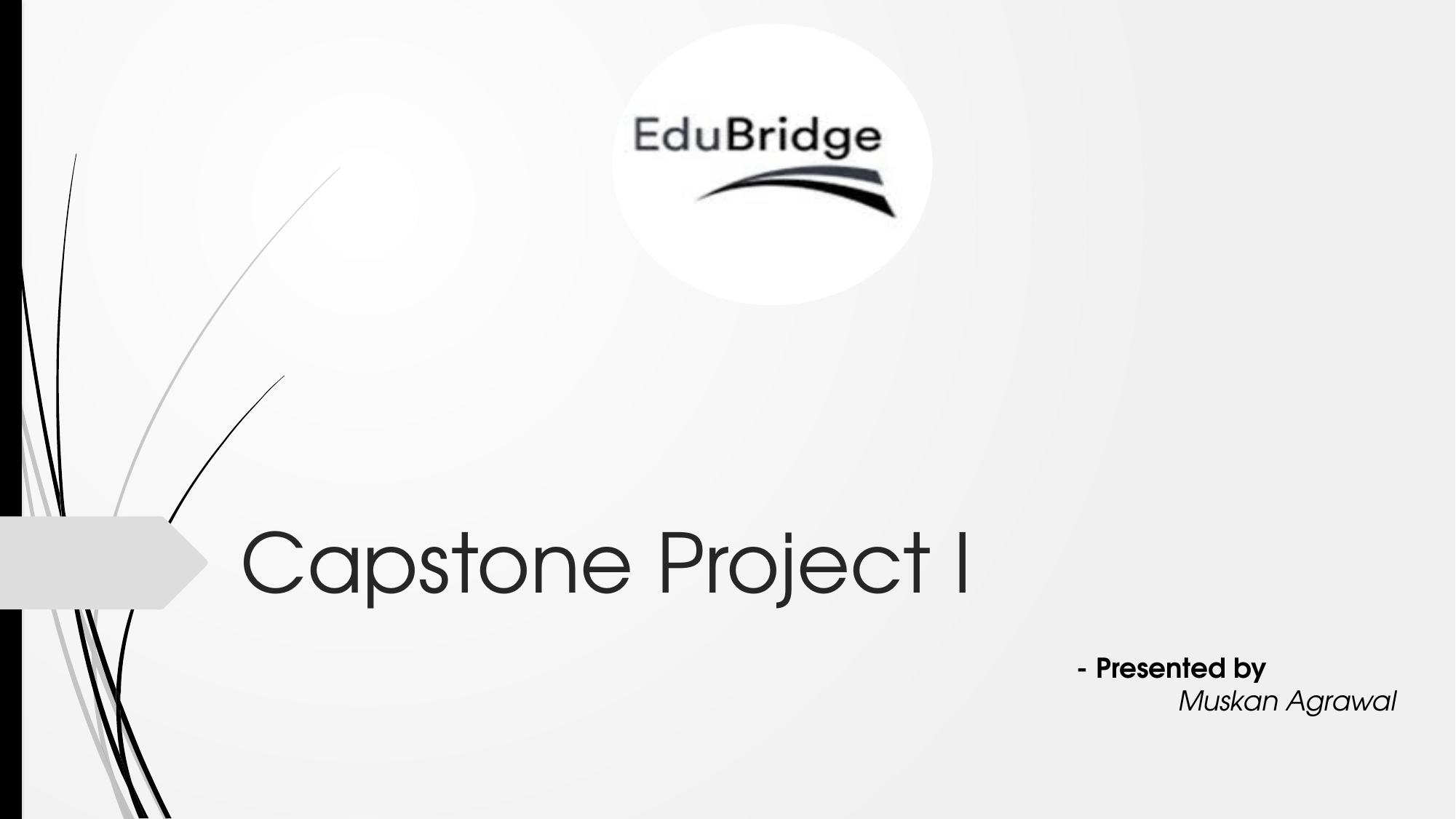

# Capstone Project I
 - Presented by
	Muskan Agrawal